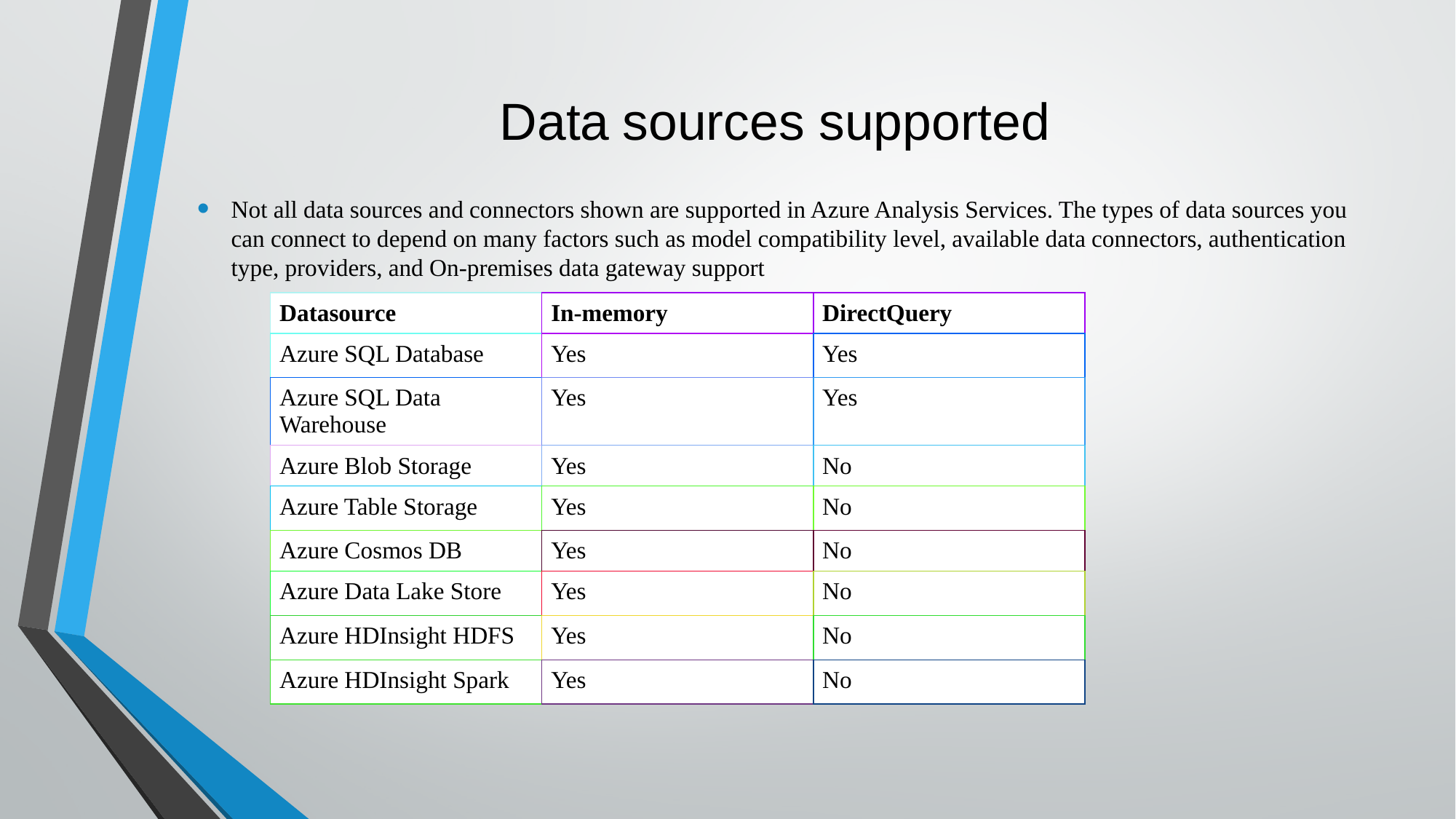

# Data sources supported
Not all data sources and connectors shown are supported in Azure Analysis Services. The types of data sources you can connect to depend on many factors such as model compatibility level, available data connectors, authentication type, providers, and On-premises data gateway support

| Datasource | In-memory | DirectQuery |
| --- | --- | --- |
| Azure SQL Database | Yes | Yes |
| Azure SQL Data Warehouse | Yes | Yes |
| Azure Blob Storage | Yes | No |
| Azure Table Storage | Yes | No |
| Azure Cosmos DB | Yes | No |
| Azure Data Lake Store | Yes | No |
| Azure HDInsight HDFS | Yes | No |
| Azure HDInsight Spark | Yes | No |